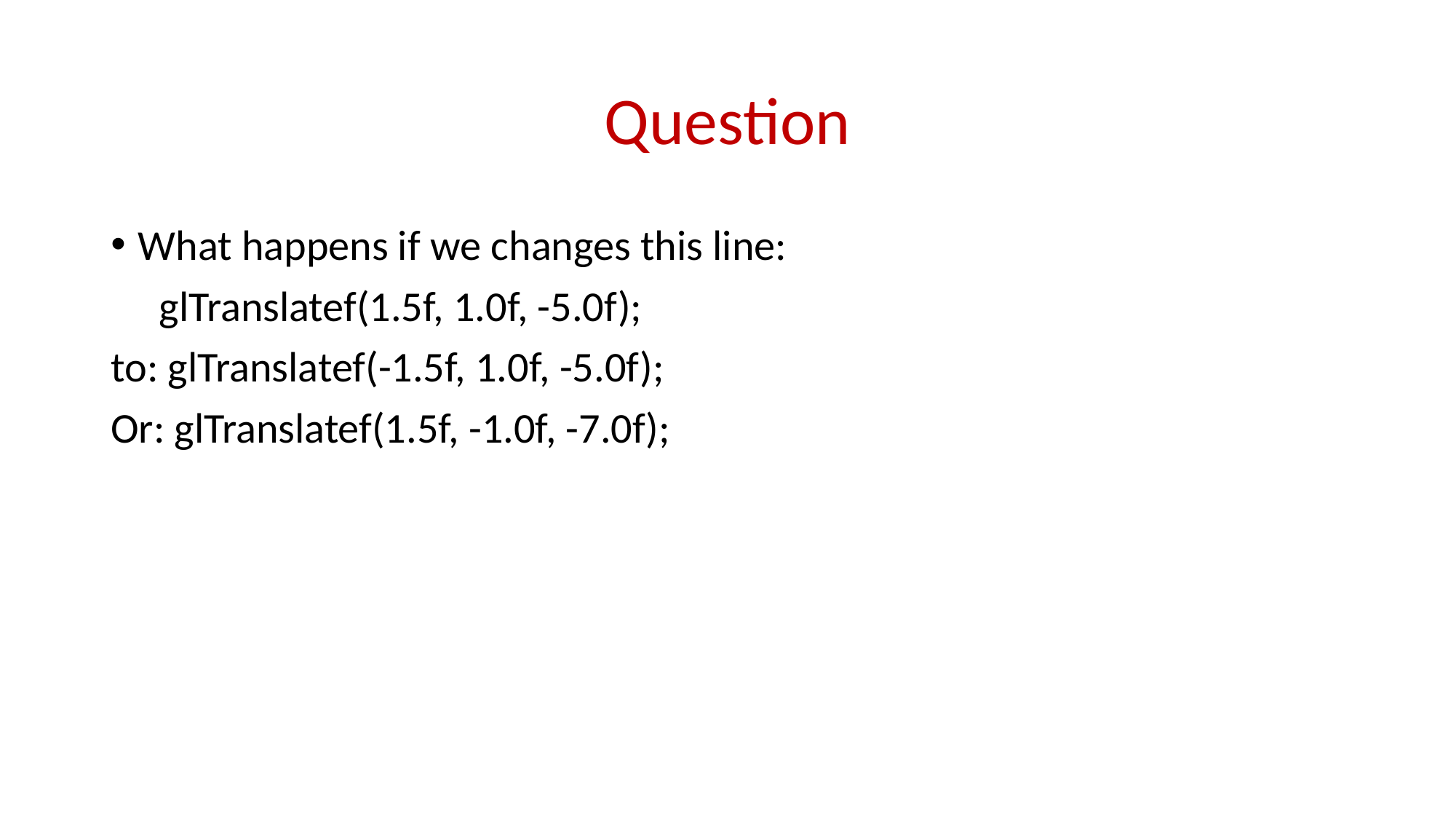

# Question
What happens if we changes this line:
     glTranslatef(1.5f, 1.0f, -5.0f);
to: glTranslatef(-1.5f, 1.0f, -5.0f);
Or: glTranslatef(1.5f, -1.0f, -7.0f);